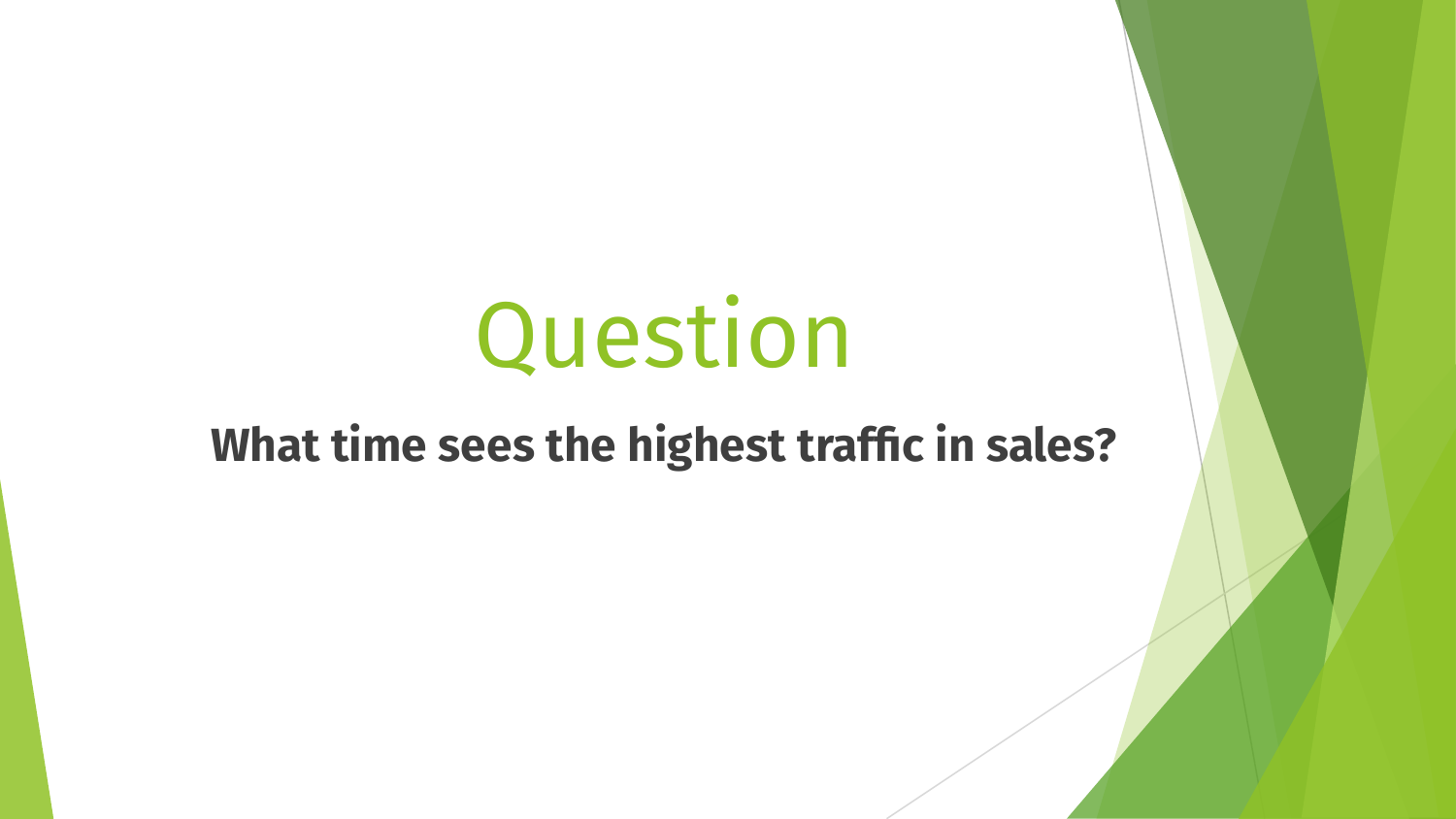

# Question
What time sees the highest traffic in sales?